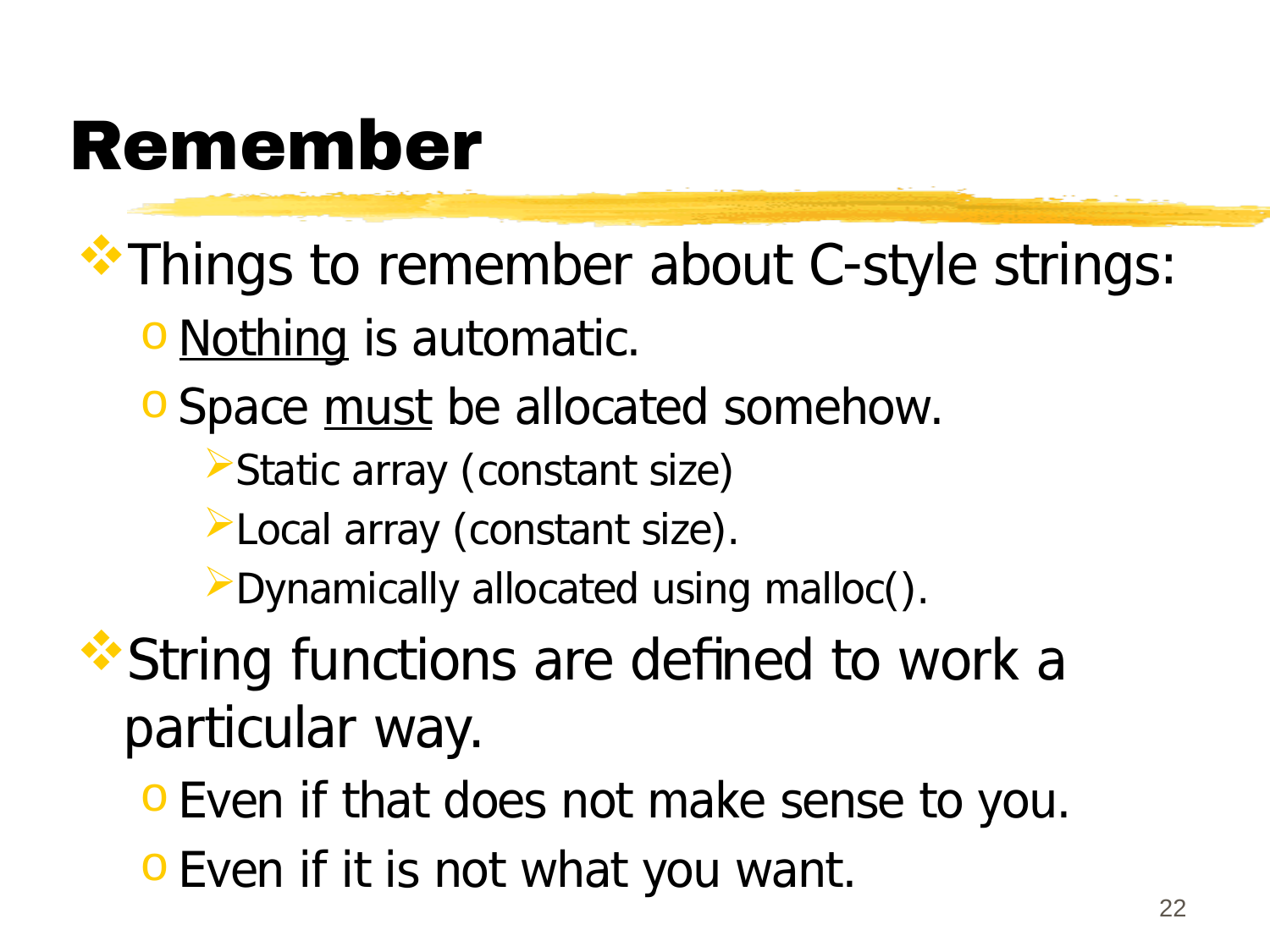

# Remember
Things to remember about C-style strings:
Nothing is automatic.
Space must be allocated somehow.
Static array (constant size)
Local array (constant size).
Dynamically allocated using malloc().
String functions are defined to work a particular way.
Even if that does not make sense to you.
Even if it is not what you want.
22